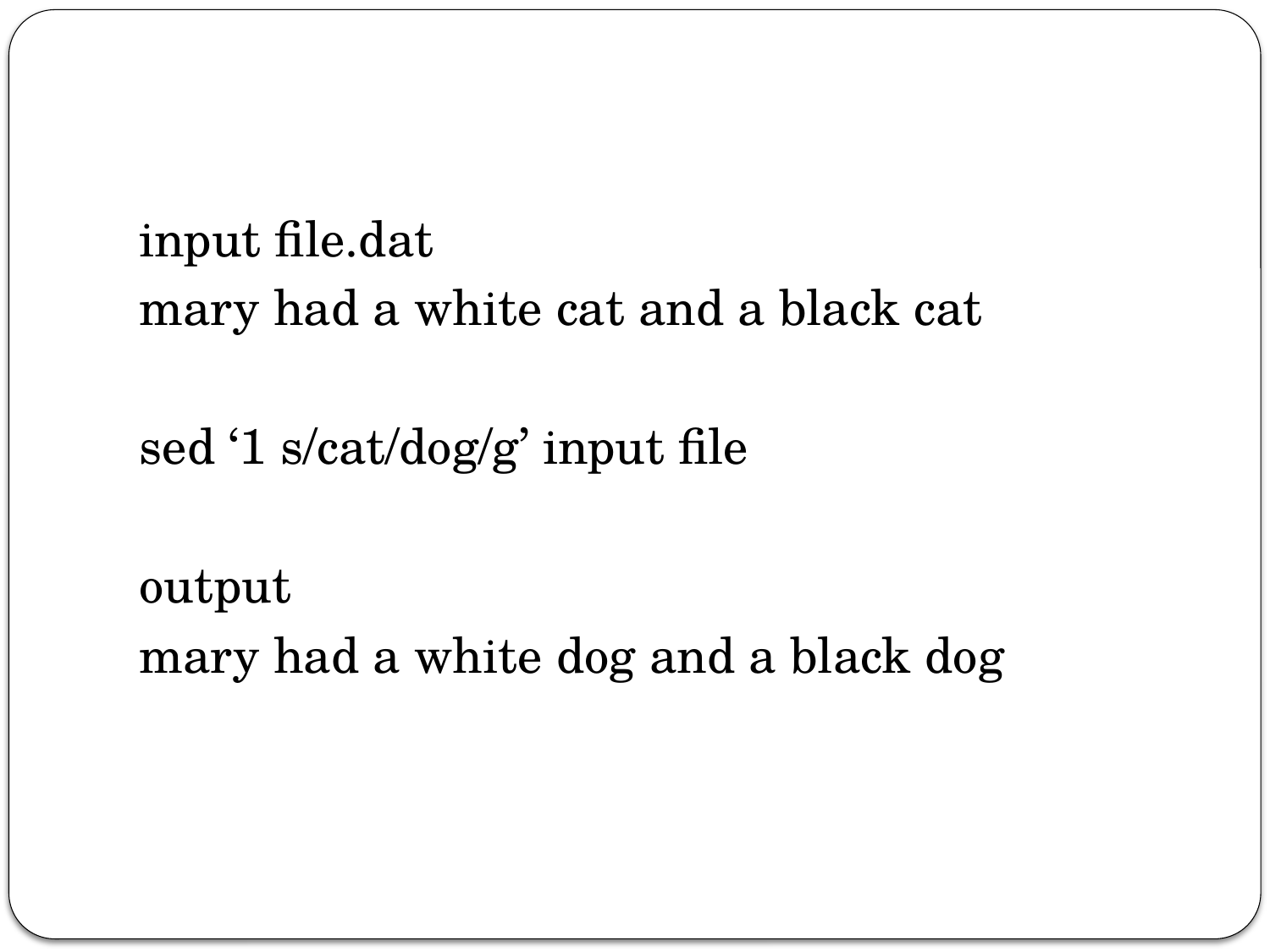

#
input file.dat
mary had a white cat and a black cat

sed ‘1 s/cat/dog/g’ input file

output
mary had a white dog and a black dog